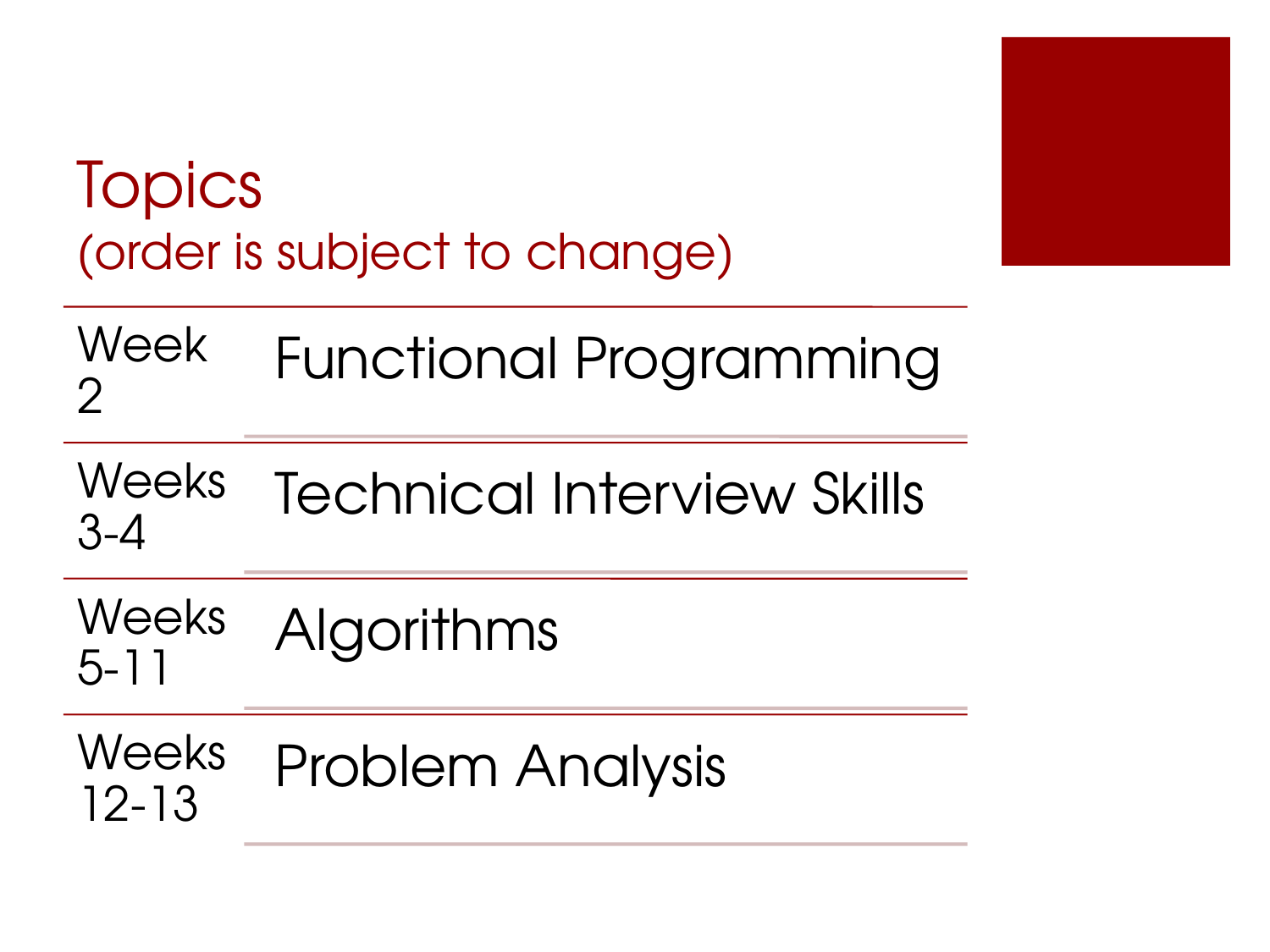

# Topics (order is subject to change)
Week 2
Functional Programming
Weeks 3-4
Technical Interview Skills
Weeks 5-11
Algorithms
Weeks 12-13
Problem Analysis